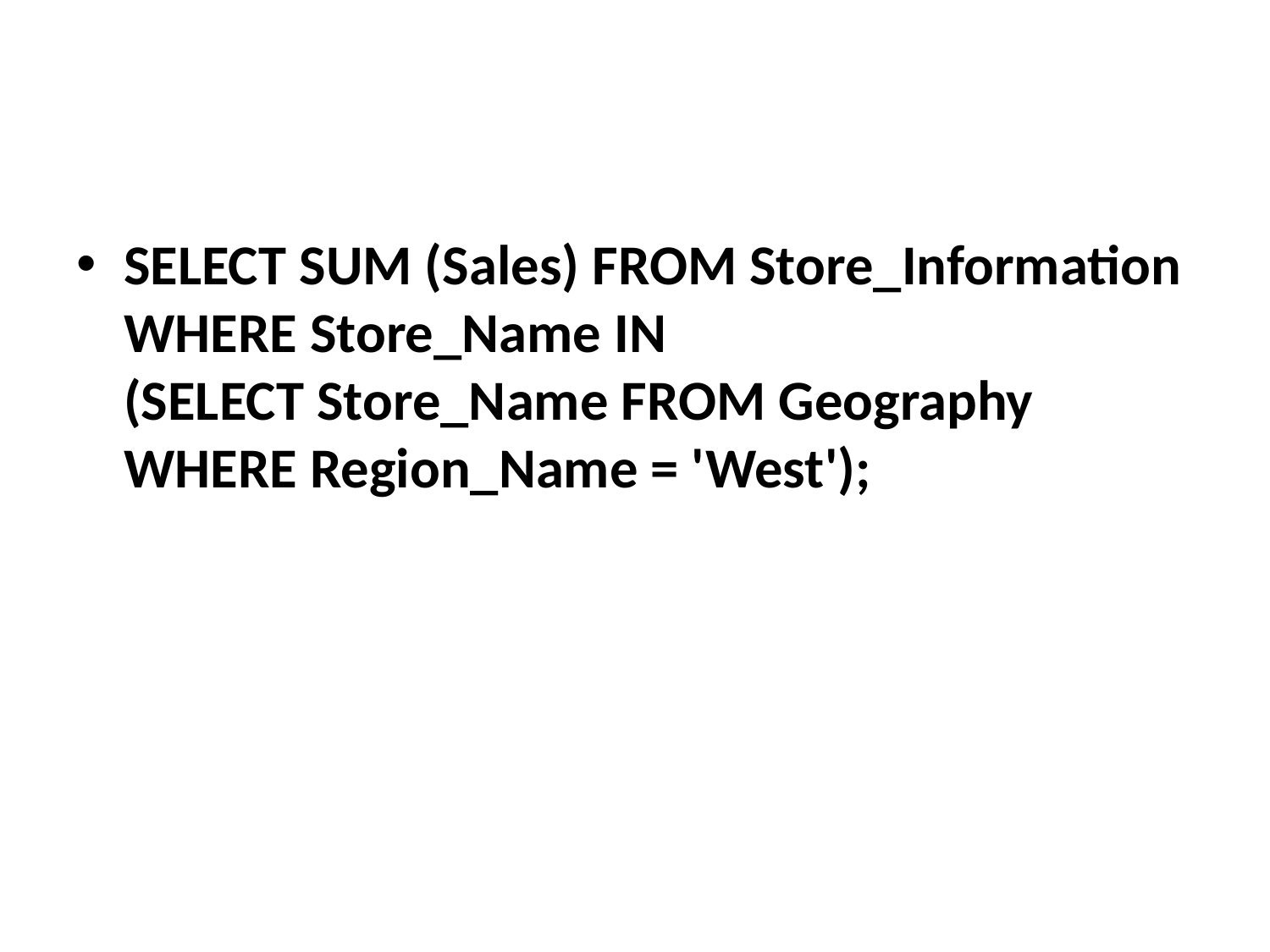

#
SELECT SUM (Sales) FROM Store_Information
WHERE Store_Name IN
(SELECT Store_Name FROM Geography
WHERE Region_Name = 'West');